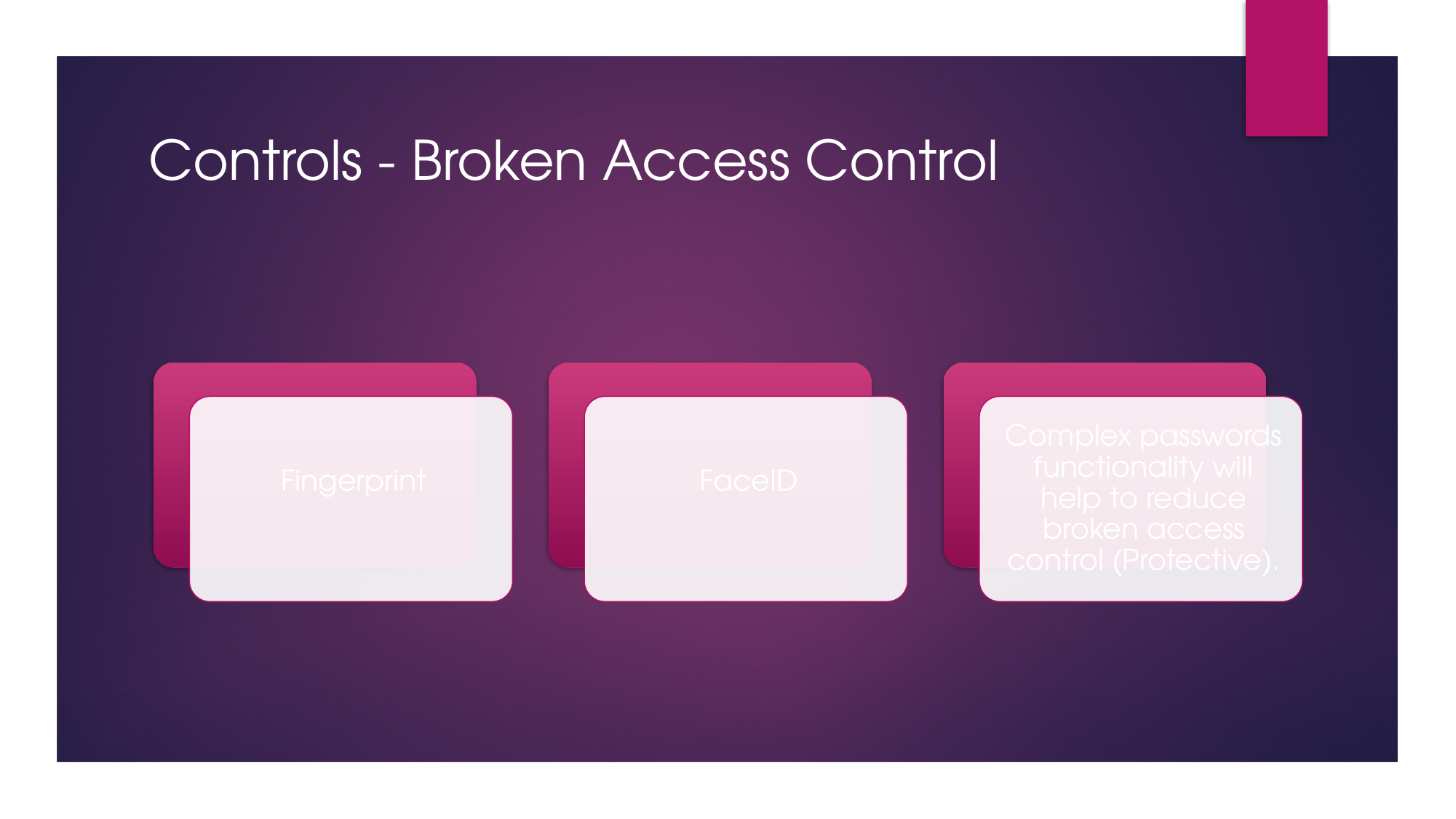

# Controls - Broken Access Control
Fingerprint
FaceID
Complex passwords functionality will help to reduce broken access control (Protective).